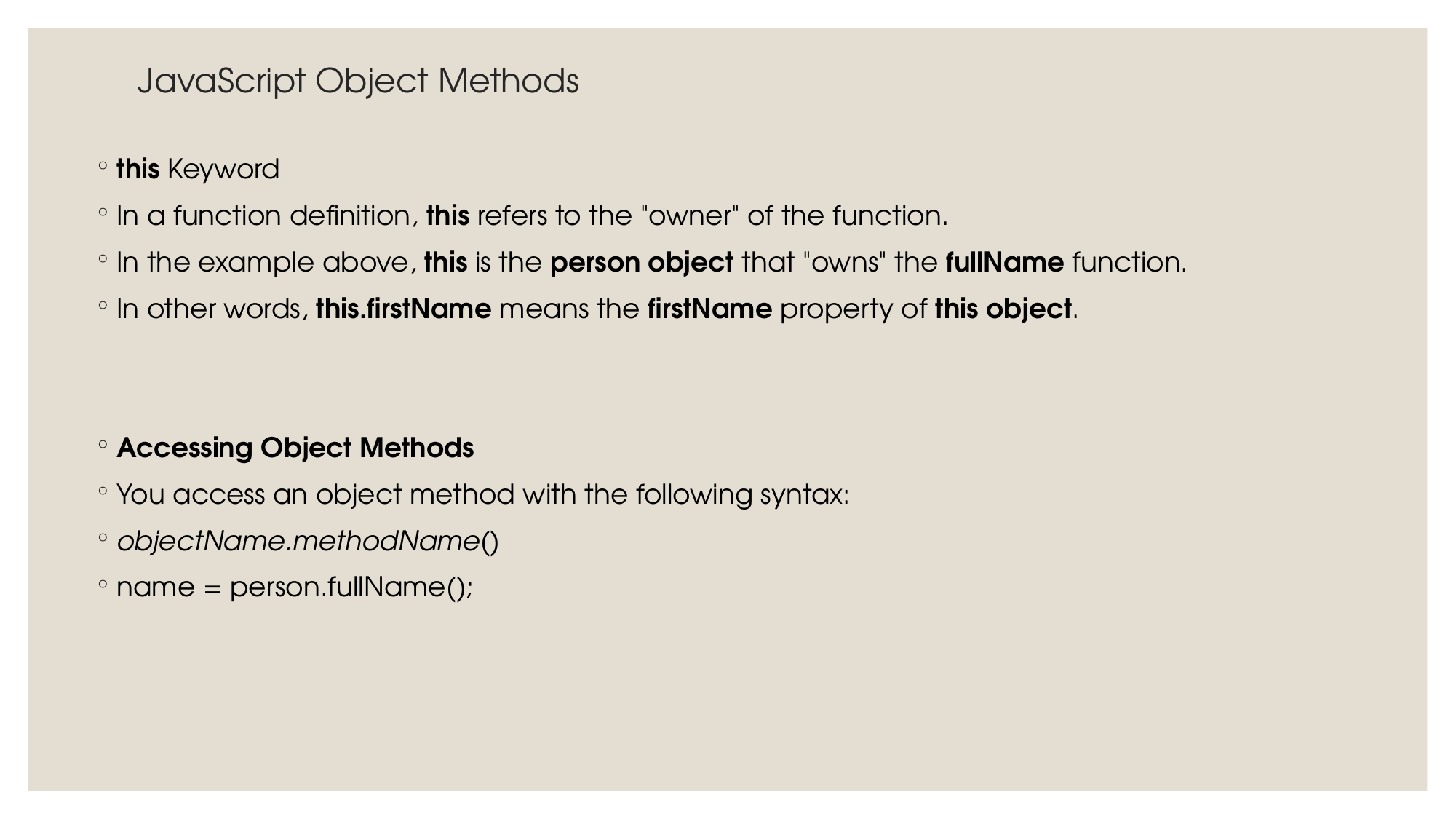

# JavaScript Object Methods
this Keyword
In a function definition, this refers to the "owner" of the function.
In the example above, this is the person object that "owns" the fullName function.
In other words, this.firstName means the firstName property of this object.

Accessing Object Methods
You access an object method with the following syntax:
objectName.methodName()
name = person.fullName();